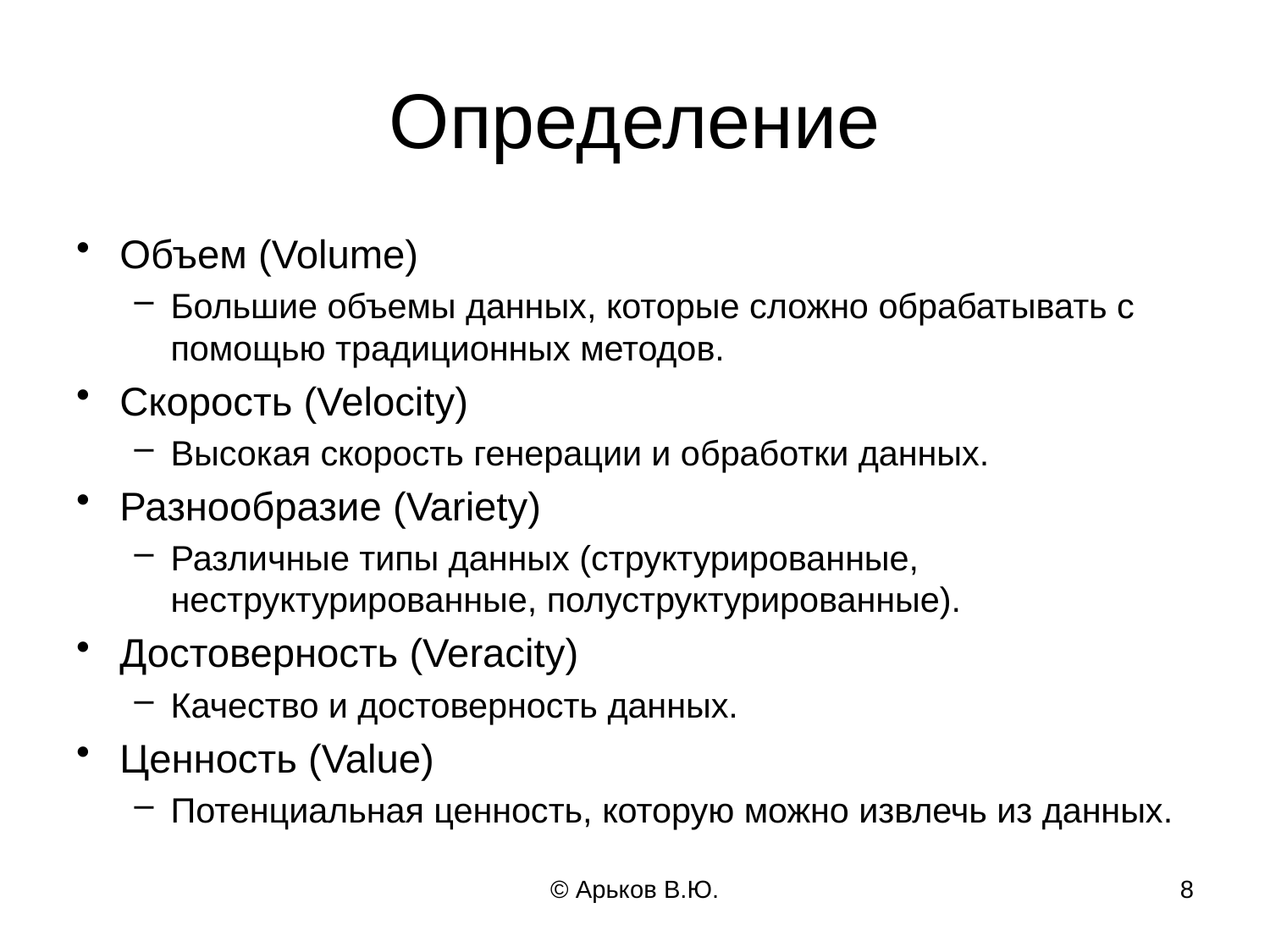

# Определение
Объем (Volume)
Большие объемы данных, которые сложно обрабатывать с помощью традиционных методов.
Скорость (Velocity)
Высокая скорость генерации и обработки данных.
Разнообразие (Variety)
Различные типы данных (структурированные, неструктурированные, полуструктурированные).
Достоверность (Veracity)
Качество и достоверность данных.
Ценность (Value)
Потенциальная ценность, которую можно извлечь из данных.

© Арьков В.Ю.
8